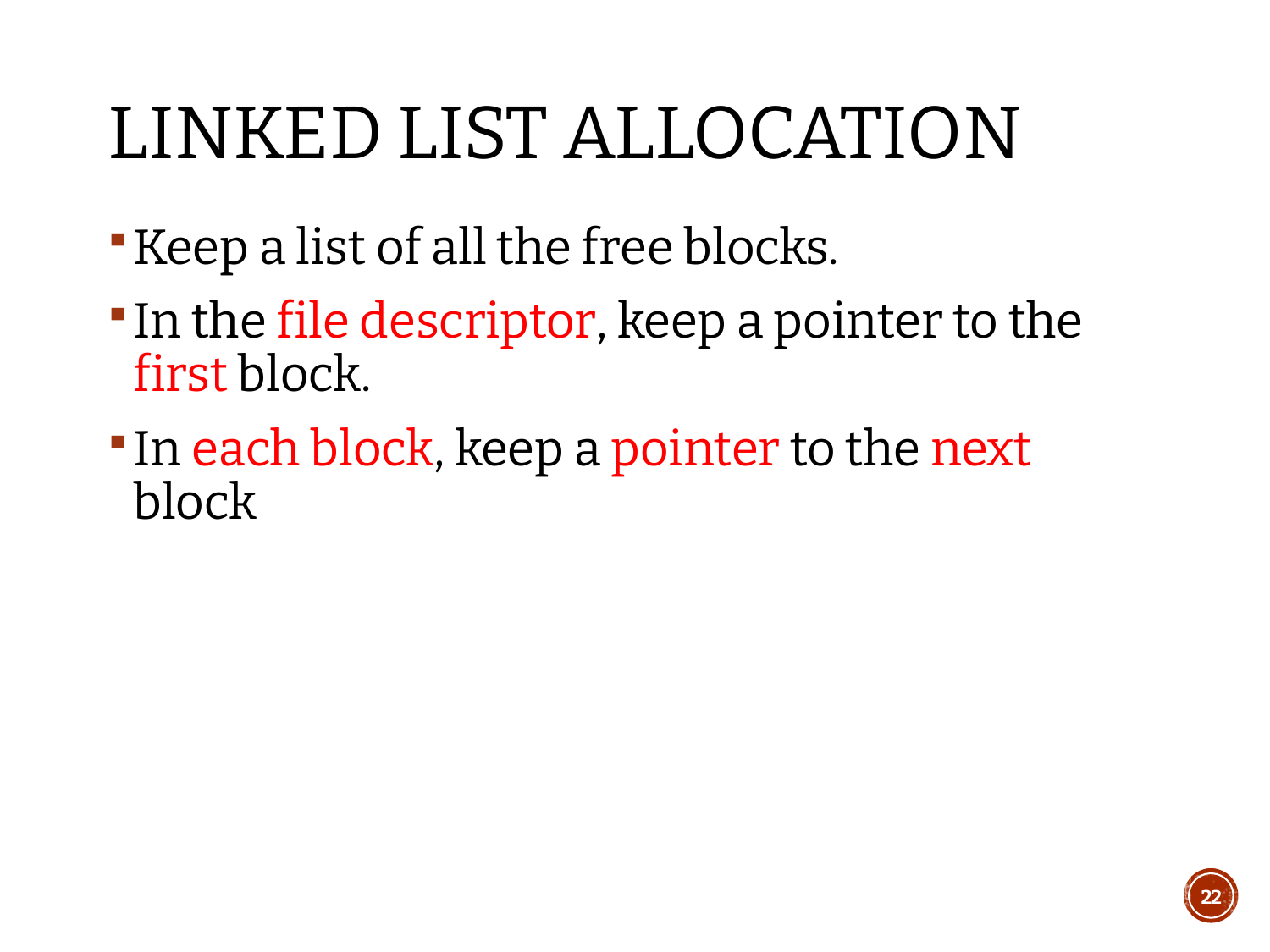

# Linked list allocation
Keep a list of all the free blocks.
In the file descriptor, keep a pointer to the first block.
In each block, keep a pointer to the next block
22